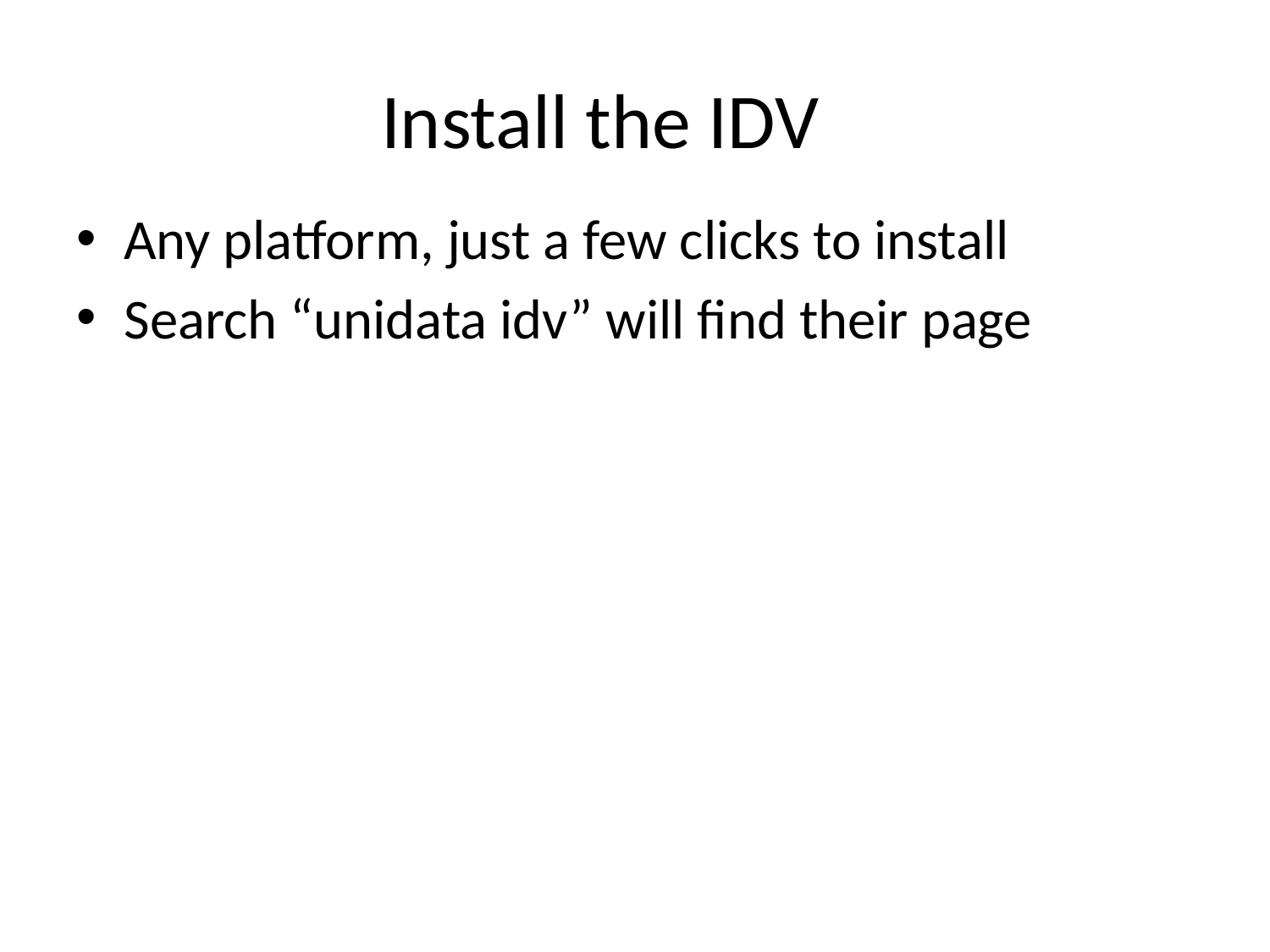

# Install the IDV
Any platform, just a few clicks to install
Search “unidata idv” will find their page